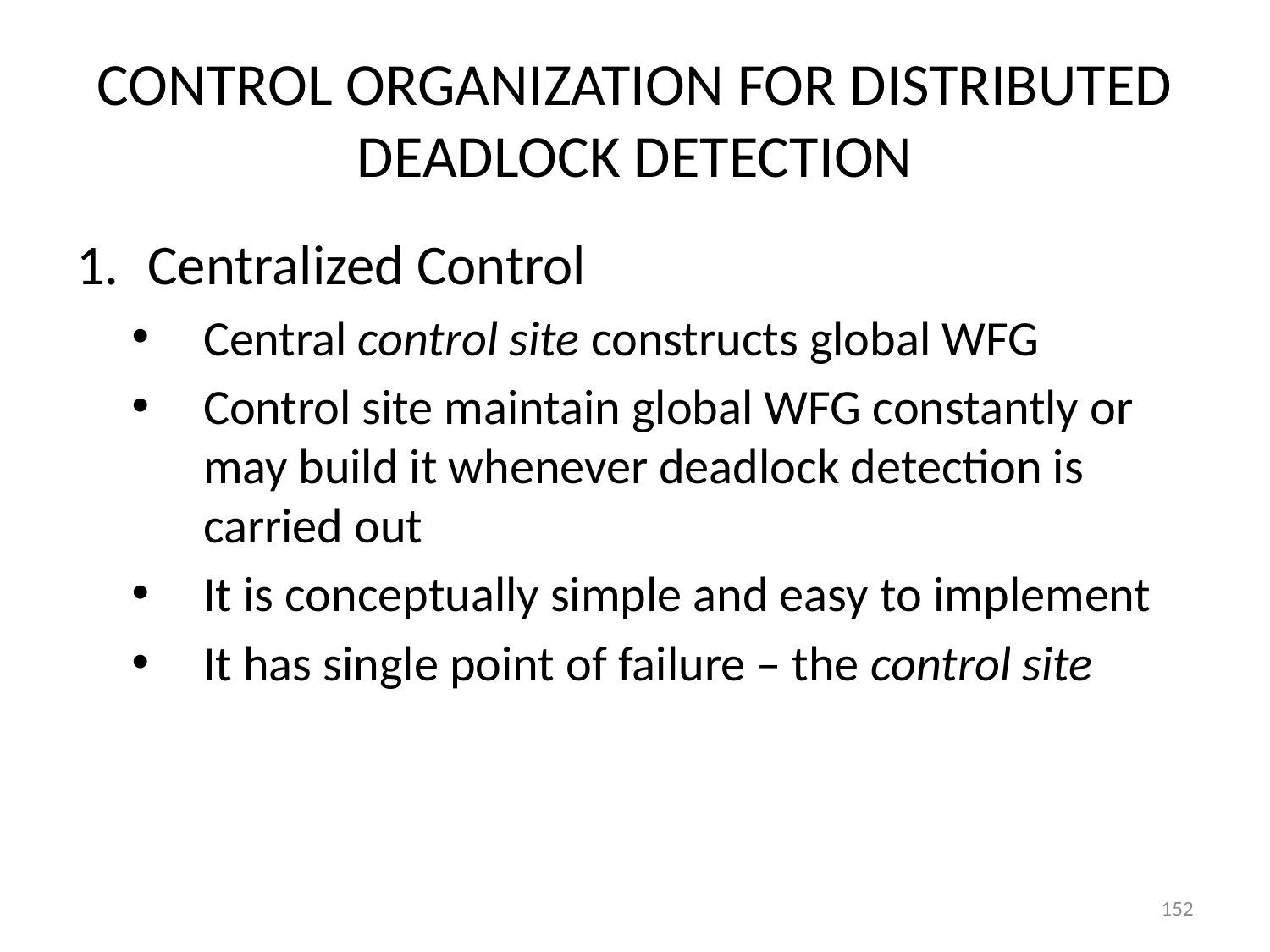

# CONTROL ORGANIZATION FOR DISTRIBUTED DEADLOCK DETECTION
Centralized Control
Central control site constructs global WFG
Control site maintain global WFG constantly or may build it whenever deadlock detection is carried out
It is conceptually simple and easy to implement
It has single point of failure – the control site
152